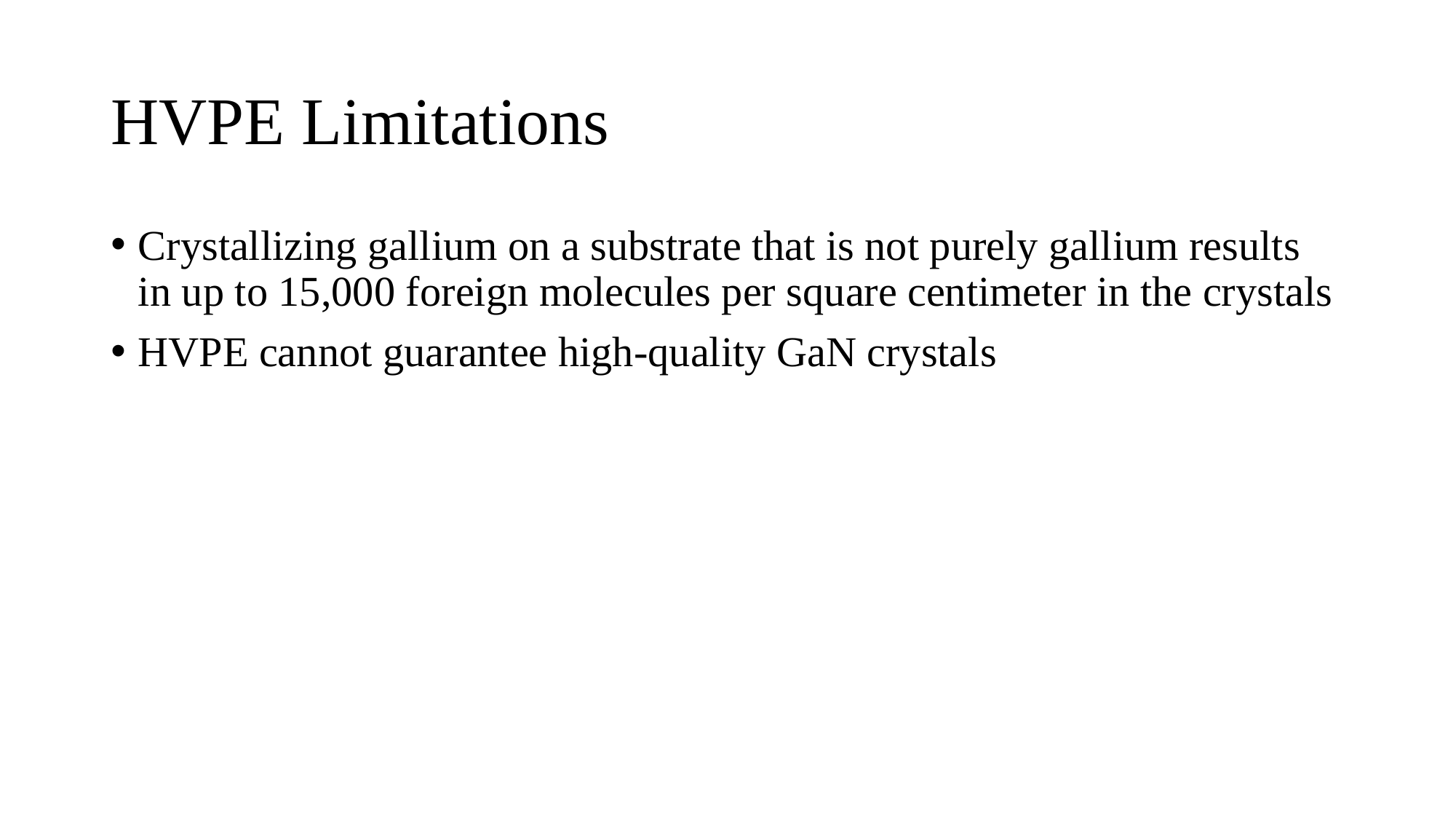

# HVPE Limitations
Crystallizing gallium on a substrate that is not purely gallium results in up to 15,000 foreign molecules per square centimeter in the crystals
HVPE cannot guarantee high-quality GaN crystals